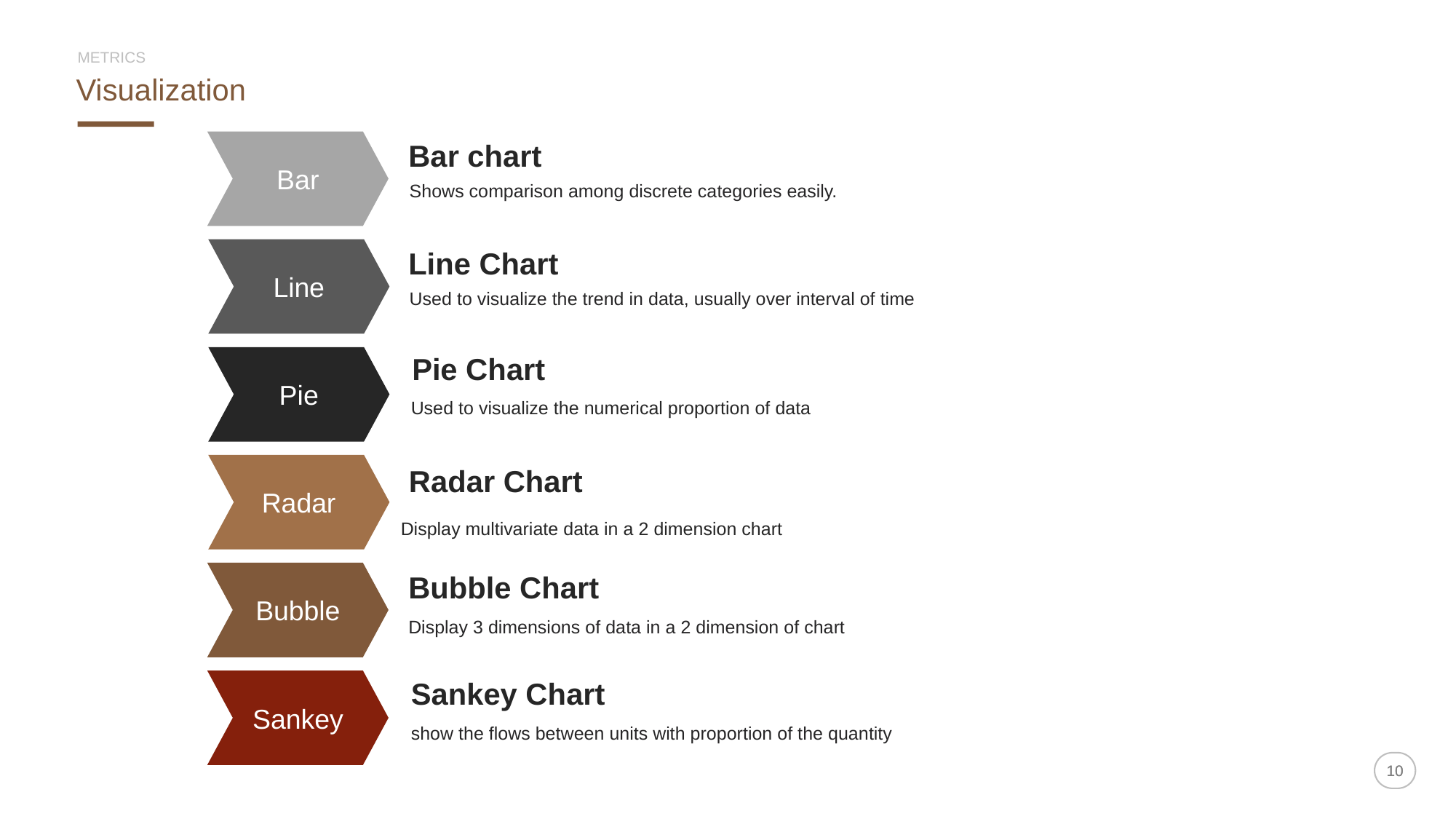

METRICS
Visualization
Bar
Bar chart
Shows comparison among discrete categories easily.
Line Chart

Line
Used to visualize the trend in data, usually over interval of time
Pie Chart
Pie
Used to visualize the numerical proportion of data
Radar
Radar Chart
Display multivariate data in a 2 dimension chart
Bubble Chart
Bubble
Display 3 dimensions of data in a 2 dimension of chart
Sankey Chart
Sankey
show the flows between units with proportion of the quantity
10
10